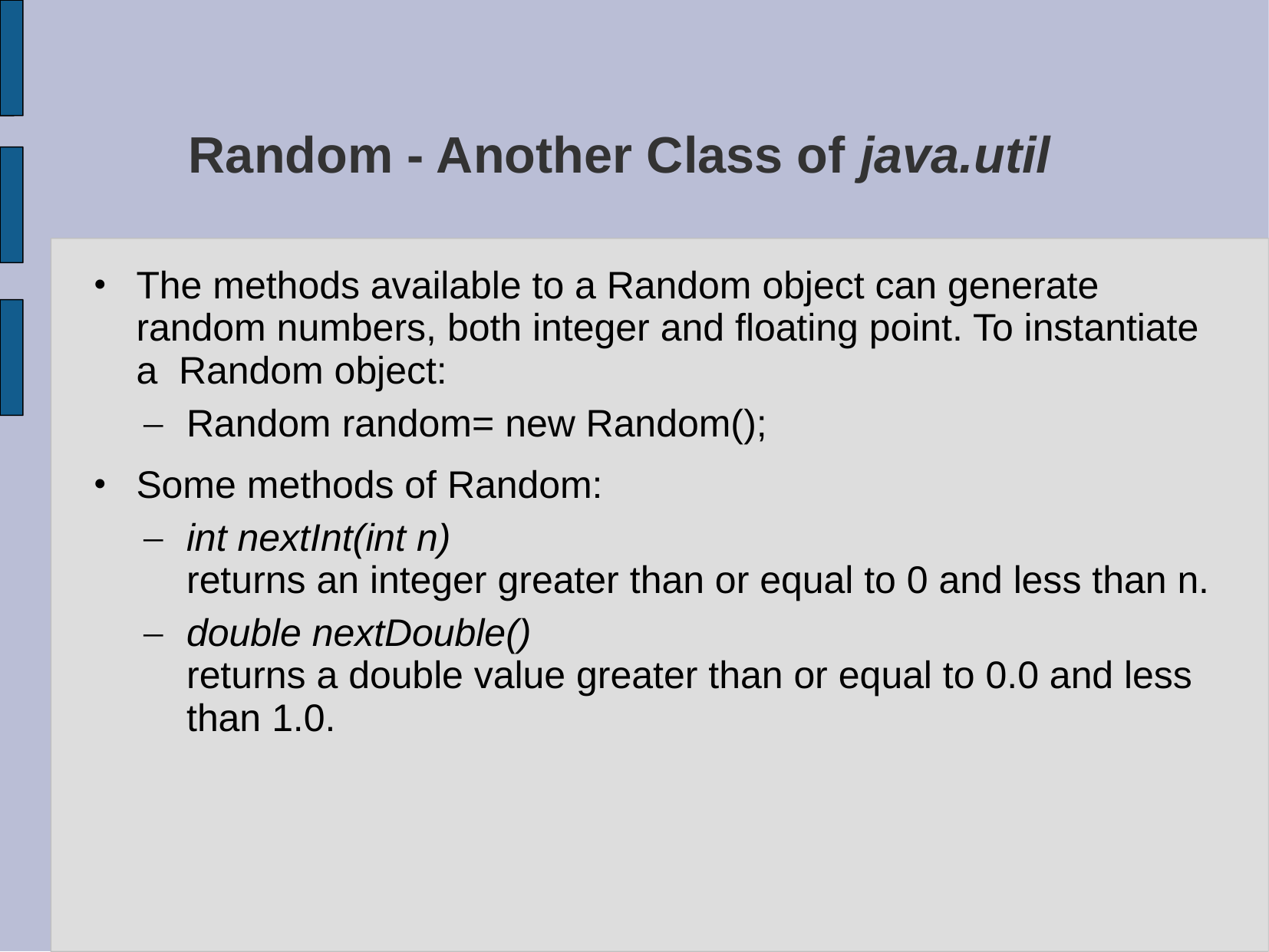

# Random - Another Class of java.util
The methods available to a Random object can generate random numbers, both integer and floating point. To instantiate a  Random object:
Random random= new Random();
Some methods of Random:
int nextInt(int n)
	returns an integer greater than or equal to 0 and less than n.
double nextDouble()
	returns a double value greater than or equal to 0.0 and less than 1.0.